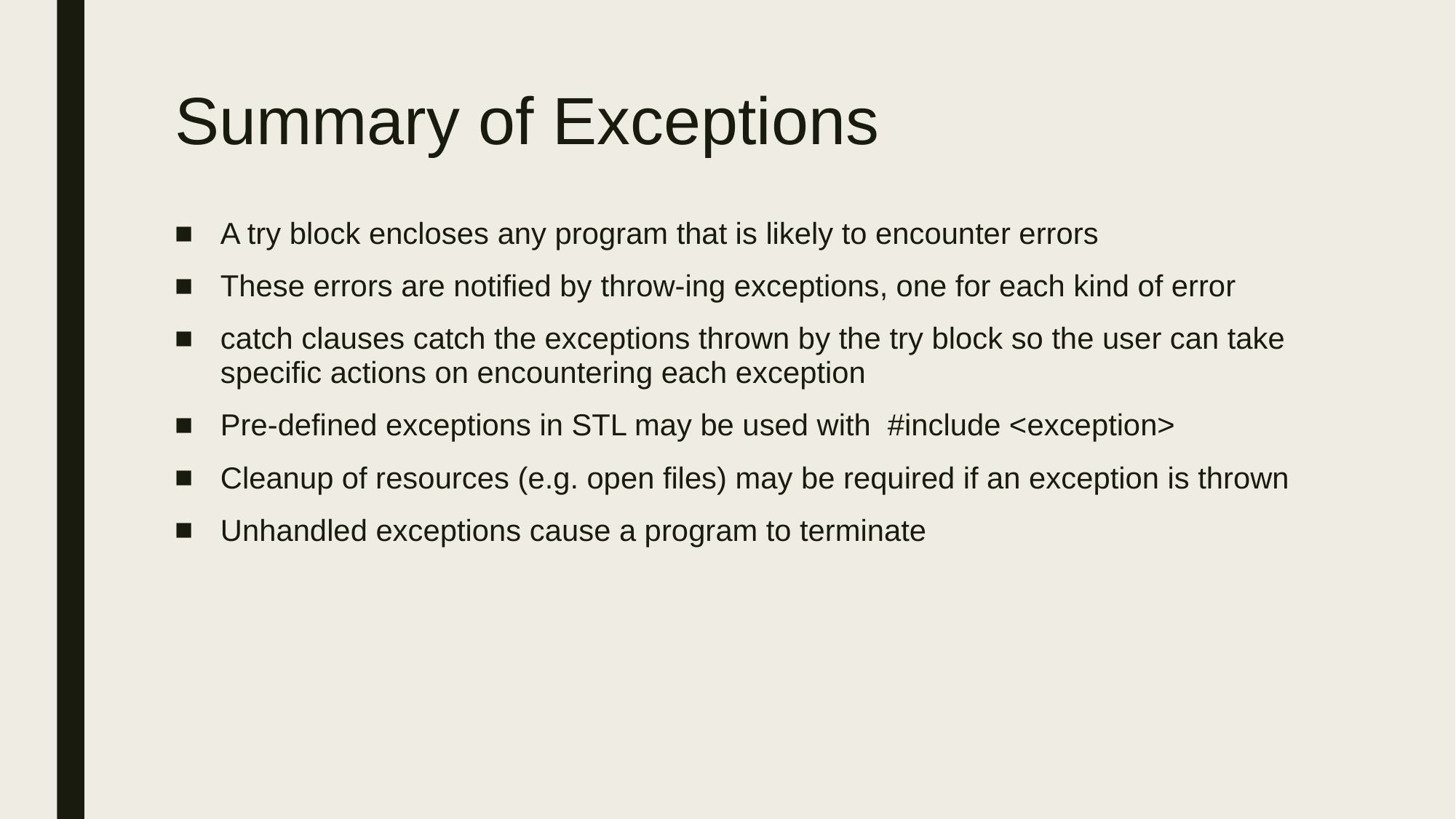

# Summary of Exceptions
A try block encloses any program that is likely to encounter errors
These errors are notified by throw-ing exceptions, one for each kind of error
catch clauses catch the exceptions thrown by the try block so the user can take specific actions on encountering each exception
Pre-defined exceptions in STL may be used with  #include <exception>
Cleanup of resources (e.g. open files) may be required if an exception is thrown
Unhandled exceptions cause a program to terminate